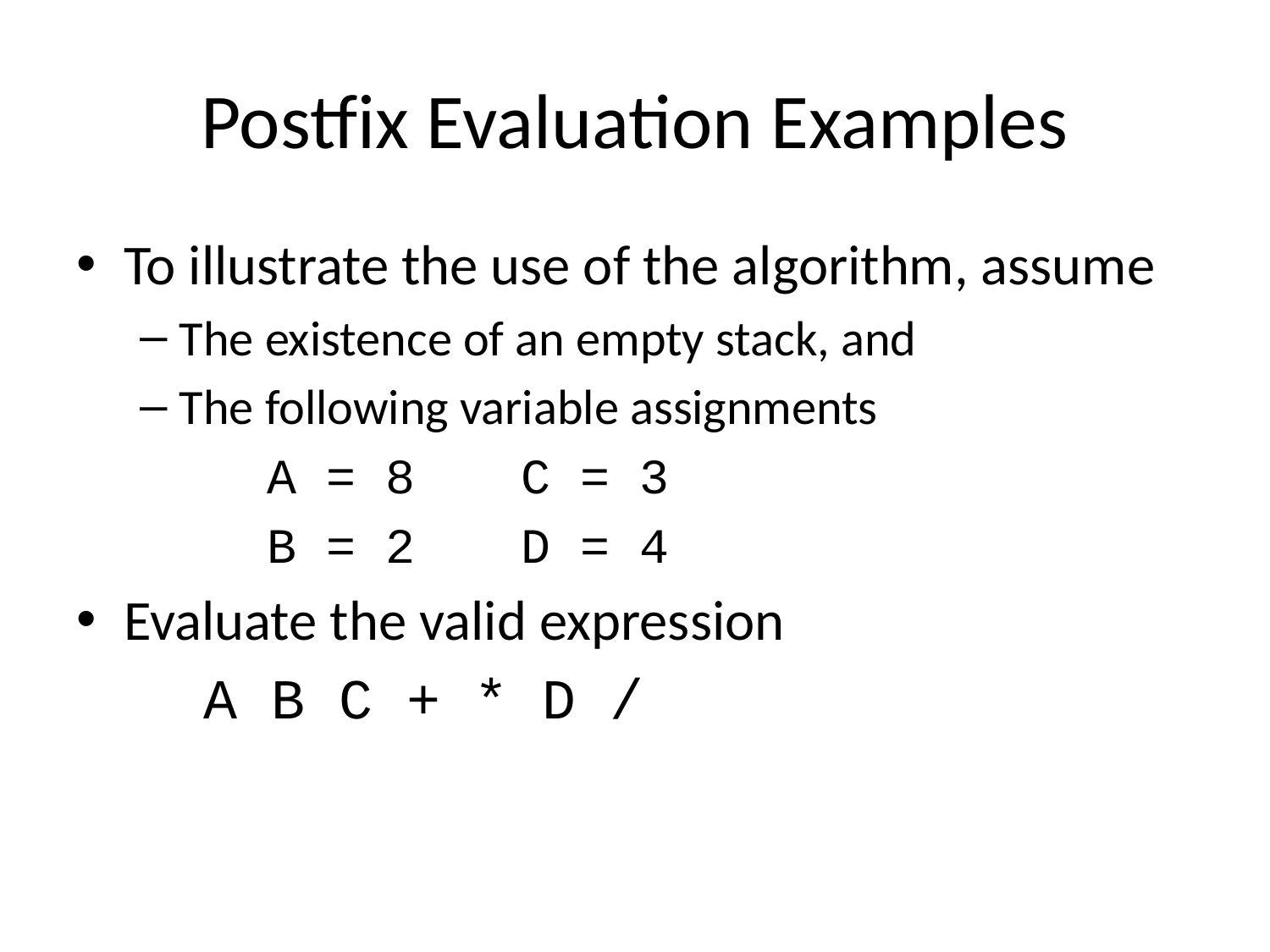

# Postfix Evaluation Examples
To illustrate the use of the algorithm, assume
The existence of an empty stack, and
The following variable assignments
	A = 8	C = 3
	B = 2	D = 4
Evaluate the valid expression
	A B C + * D /